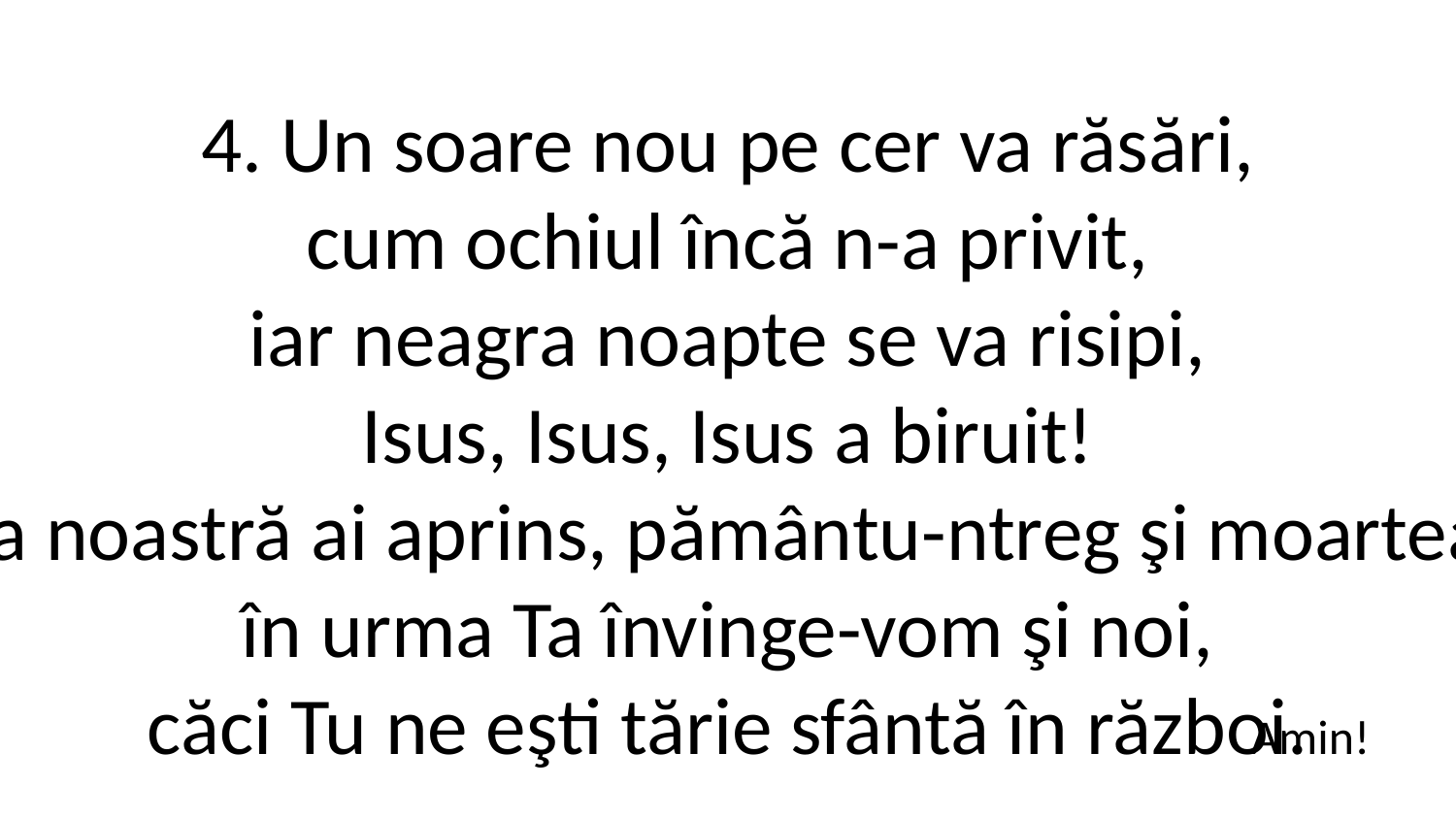

4. Un soare nou pe cer va răsări,
cum ochiul încă n-a privit,
iar neagra noapte se va risipi,
Isus, Isus, Isus a biruit!
Isuse, viaţa noastră ai aprins, pământu-ntreg şi moartea ai învins,
în urma Ta învinge-vom şi noi,
căci Tu ne eşti tărie sfântă în război.

Amin!